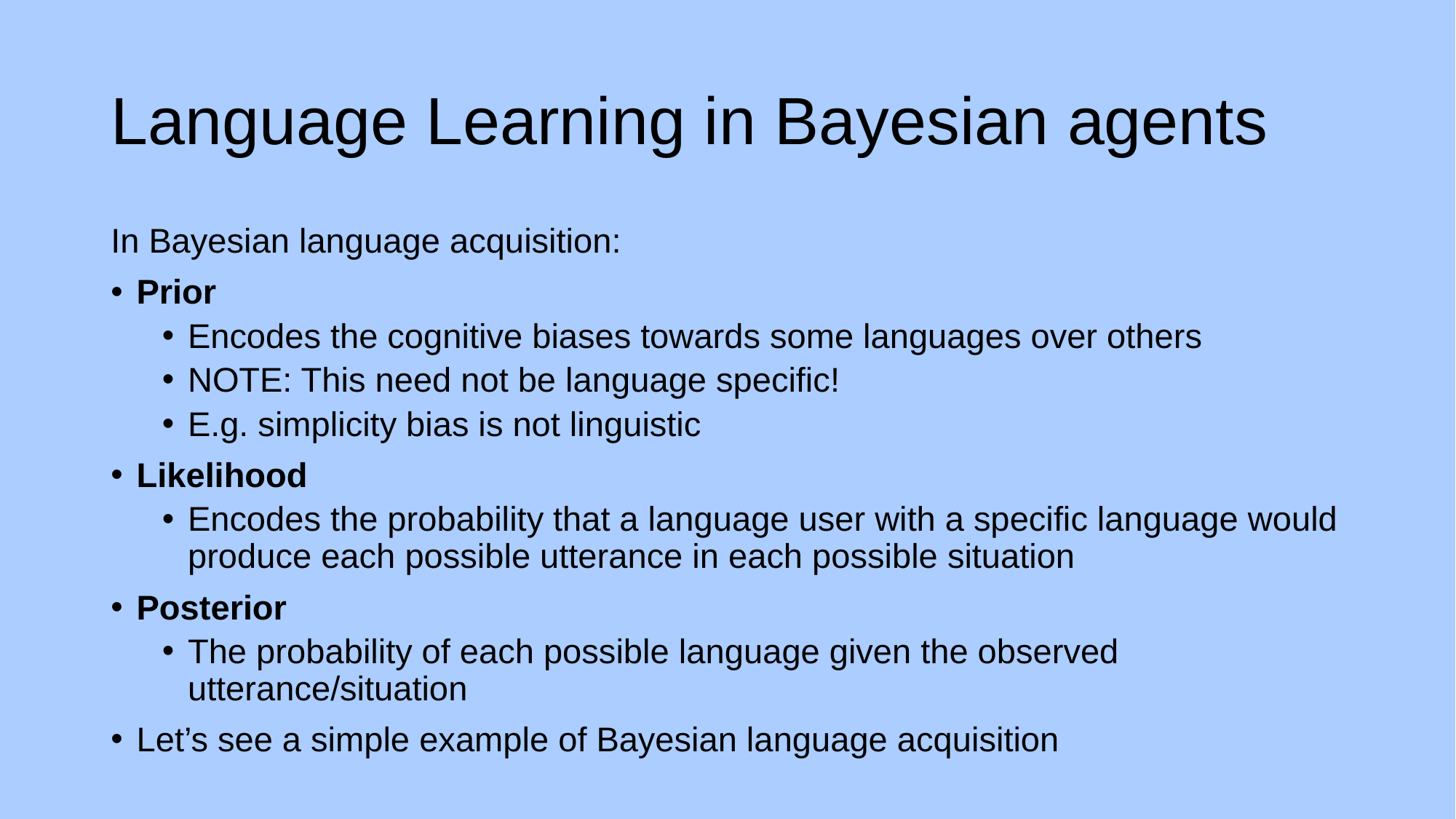

# Language Learning in Bayesian agents
In Bayesian language acquisition:
Prior
Encodes the cognitive biases towards some languages over others
NOTE: This need not be language specific!
E.g. simplicity bias is not linguistic
Likelihood
Encodes the probability that a language user with a specific language would produce each possible utterance in each possible situation
Posterior
The probability of each possible language given the observed utterance/situation
Let’s see a simple example of Bayesian language acquisition